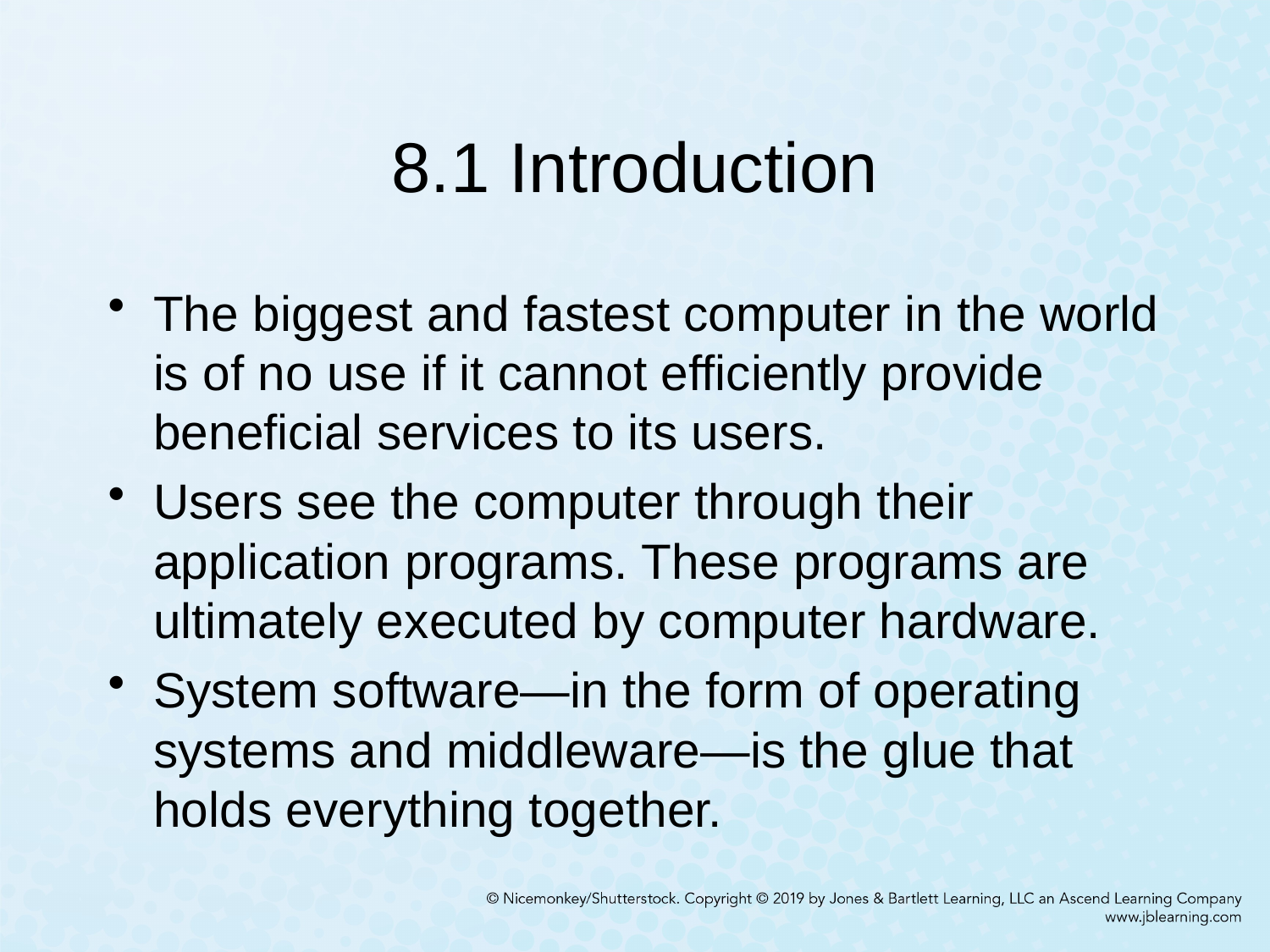

# 8.1 Introduction
The biggest and fastest computer in the world is of no use if it cannot efficiently provide beneficial services to its users.
Users see the computer through their application programs. These programs are ultimately executed by computer hardware.
System software—in the form of operating systems and middleware—is the glue that holds everything together.